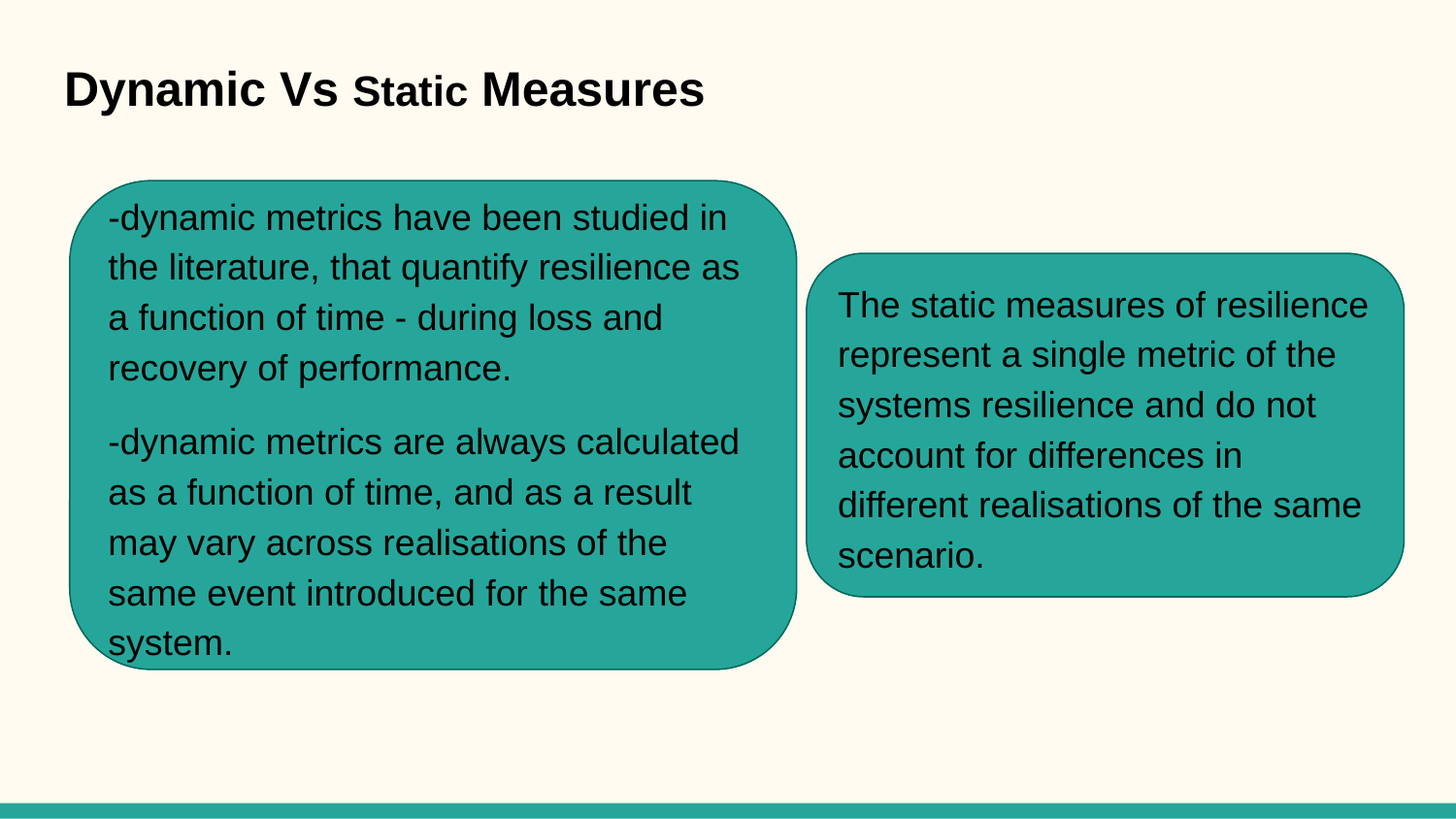

# Dynamic Vs Static Measures

-dynamic metrics have been studied in the literature, that quantify resilience as a function of time - during loss and recovery of performance.
-dynamic metrics are always calculated as a function of time, and as a result may vary across realisations of the same event introduced for the same system.
The static measures of resilience represent a single metric of the systems resilience and do not account for differences in different realisations of the same scenario.